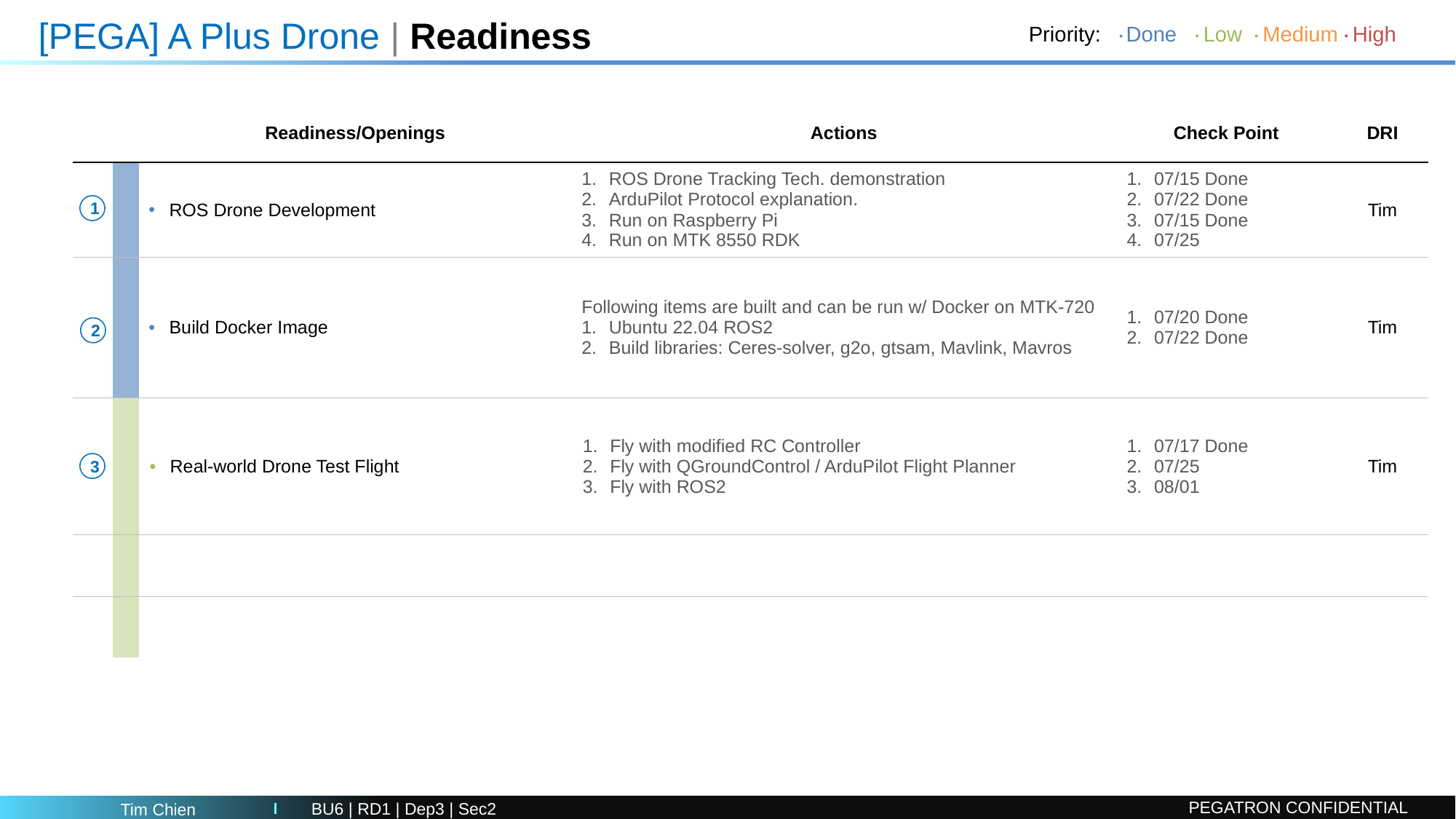

[PEGA] A Plus Drone | Readiness
Priority:   ●  Done   ●  Low  ●  Medium ●  High
|  |  | Readiness/Openings | Actions | Check Point | DRI |
| --- | --- | --- | --- | --- | --- |
|  |  | ROS Drone Development | ROS Drone Tracking Tech. demonstration ArduPilot Protocol explanation. Run on Raspberry Pi Run on MTK 8550 RDK | 07/15 Done 07/22 Done 07/15 Done 07/25 | Tim |
|  |  | Build Docker Image | Following items are built and can be run w/ Docker on MTK-720 Ubuntu 22.04 ROS2 Build libraries: Ceres-solver, g2o, gtsam, Mavlink, Mavros | 07/20 Done 07/22 Done | Tim |
|  |  | Real-world Drone Test Flight | Fly with modified RC Controller Fly with QGroundControl / ArduPilot Flight Planner Fly with ROS2 | 07/17 Done 07/25 08/01 | Tim |
|  |  |  |  |  |  |
|  |  |  |  |  |  |
1
2
3